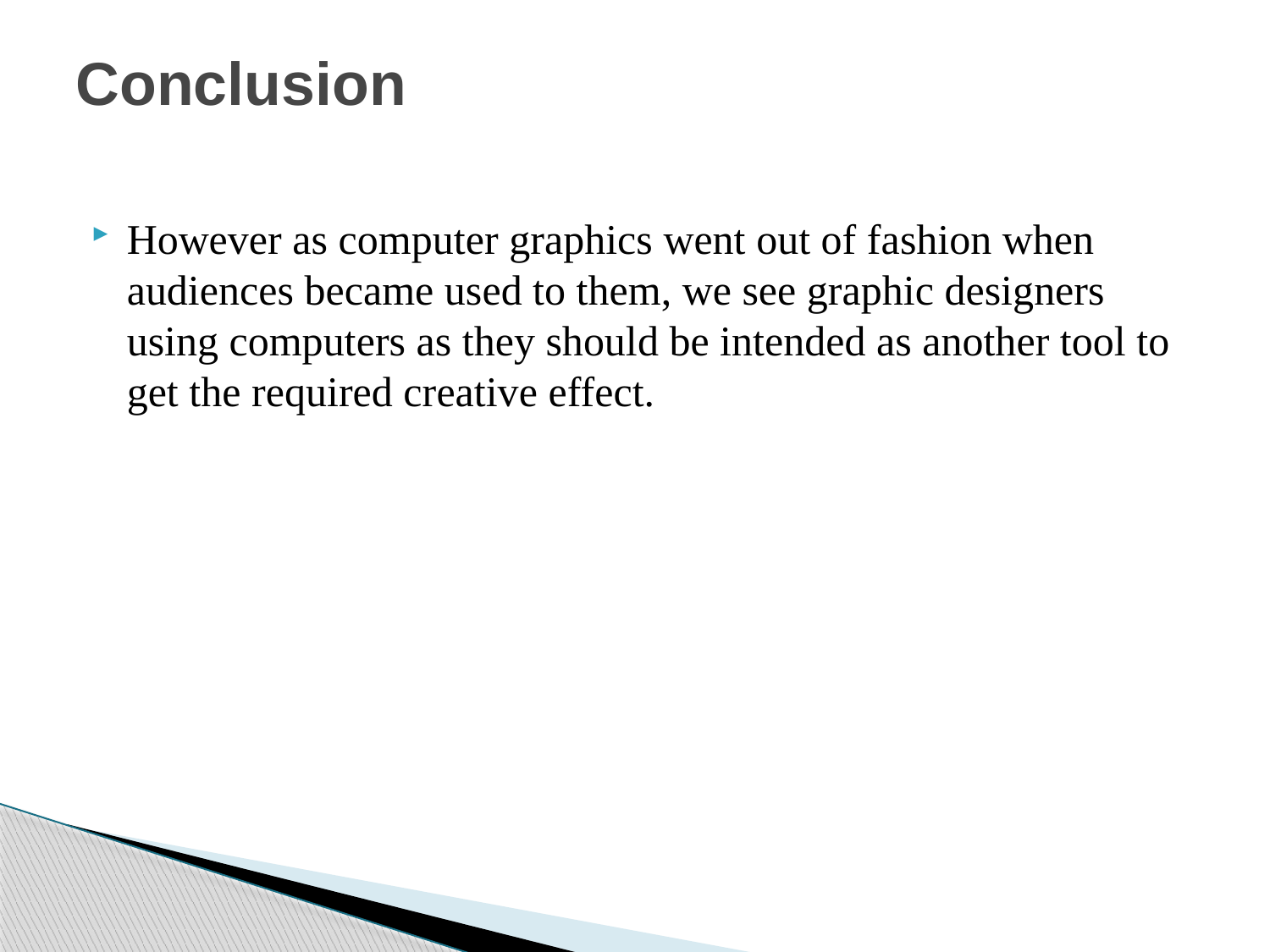

# Conclusion
However as computer graphics went out of fashion when audiences became used to them, we see graphic designers using computers as they should be intended as another tool to get the required creative effect.